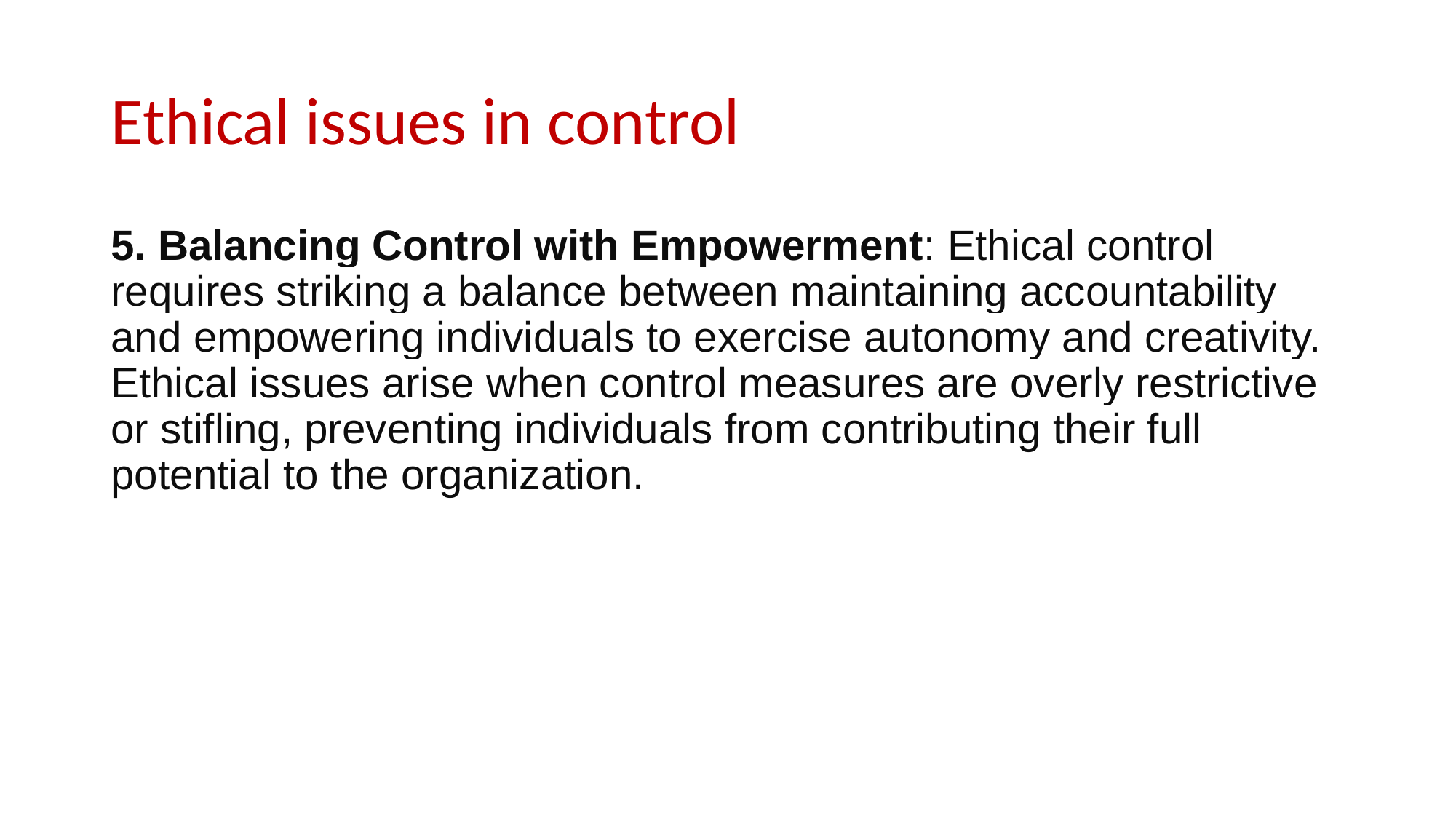

# Ethical issues in control
5. Balancing Control with Empowerment: Ethical control requires striking a balance between maintaining accountability and empowering individuals to exercise autonomy and creativity. Ethical issues arise when control measures are overly restrictive or stifling, preventing individuals from contributing their full potential to the organization.